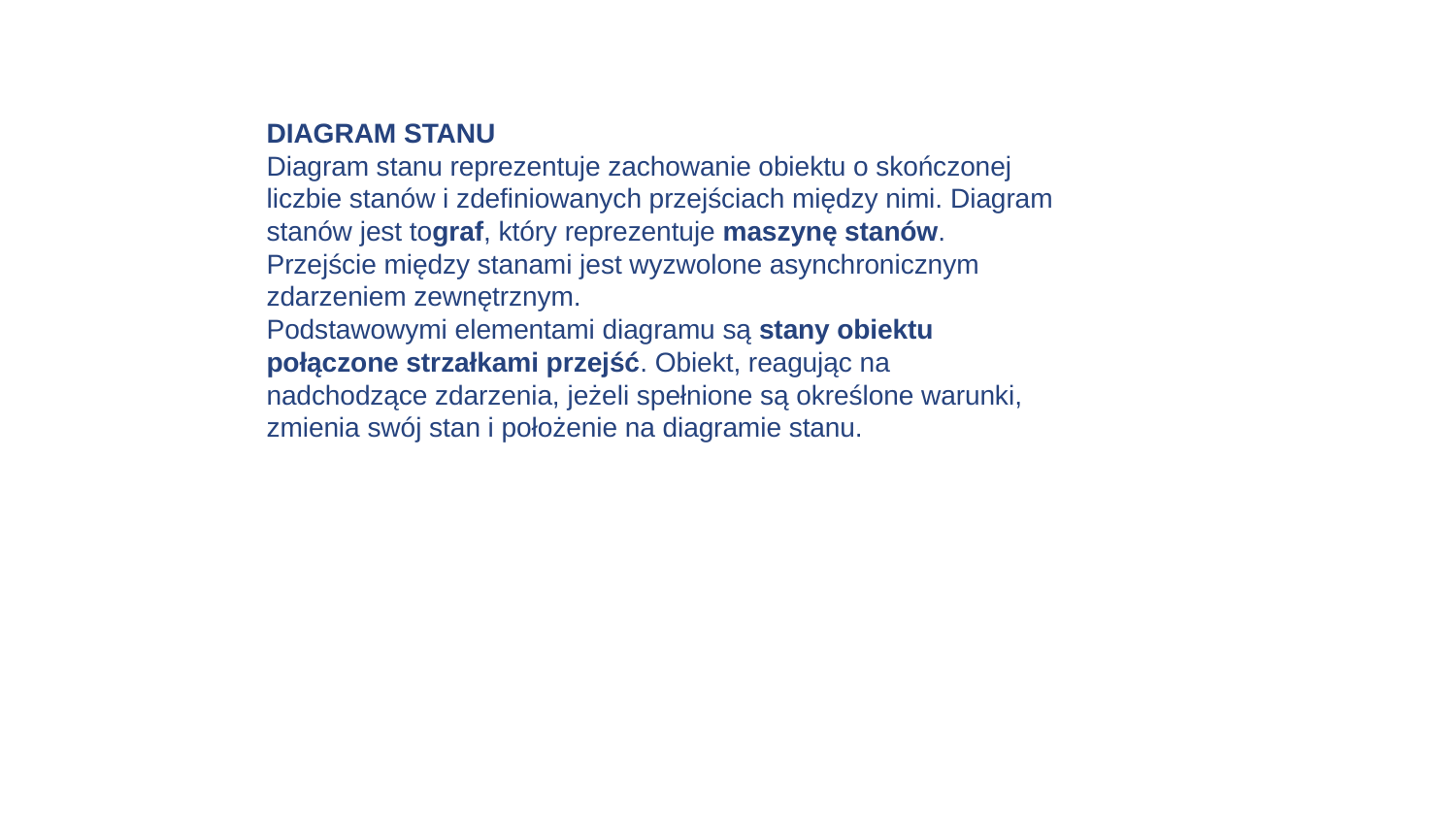

DIAGRAM STANU
Diagram stanu reprezentuje zachowanie obiektu o skończonej liczbie stanów i zdefiniowanych przejściach między nimi. Diagram stanów jest tograf, który reprezentuje maszynę stanów. Przejście między stanami jest wyzwolone asynchronicznym zdarzeniem zewnętrznym.
Podstawowymi elementami diagramu są stany obiektu połączone strzałkami przejść. Obiekt, reagując na nadchodzące zdarzenia, jeżeli spełnione są określone warunki, zmienia swój stan i położenie na diagramie stanu.